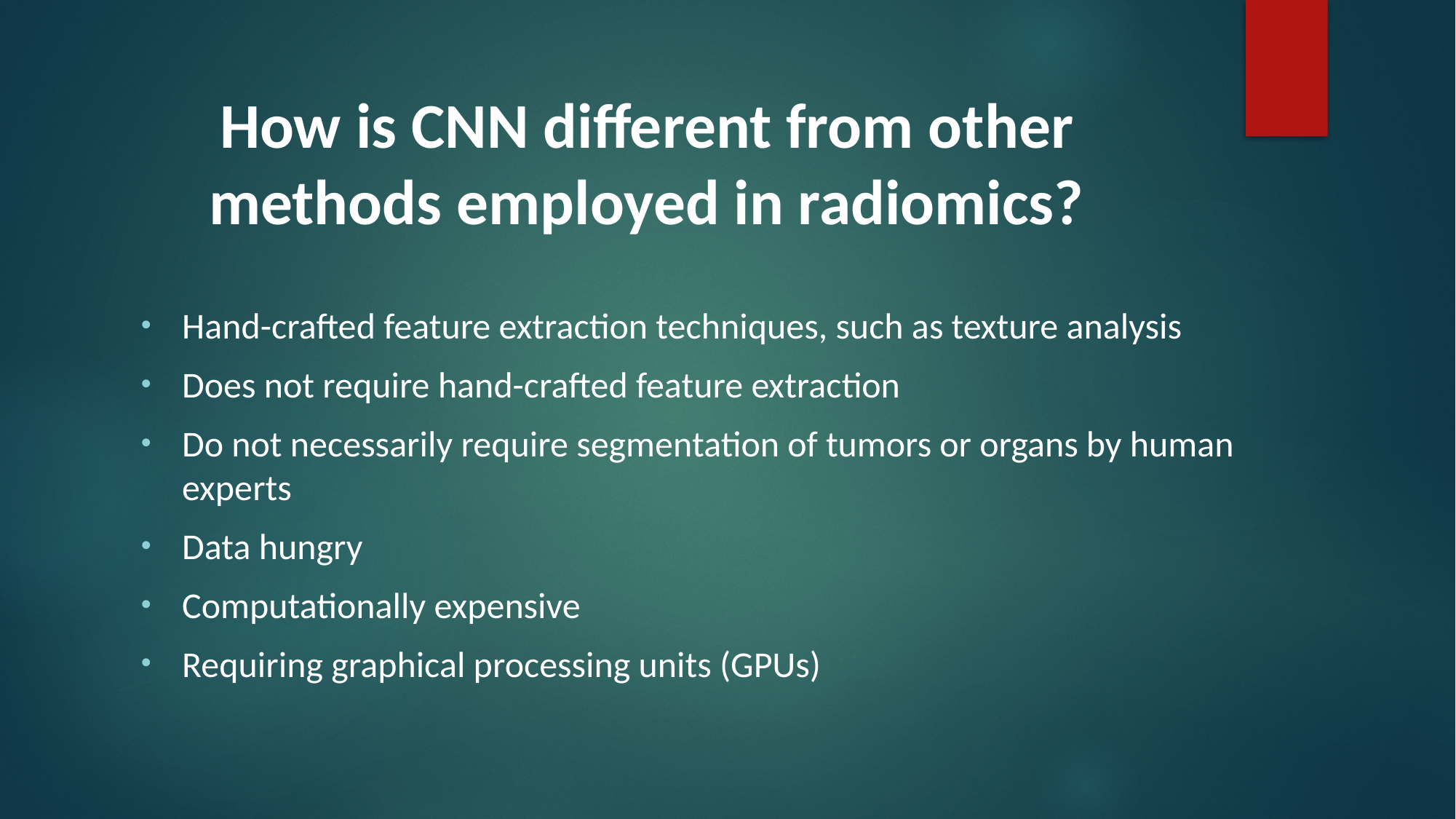

# How is CNN different from other methods employed in radiomics?
Hand-crafted feature extraction techniques, such as texture analysis
Does not require hand-crafted feature extraction
Do not necessarily require segmentation of tumors or organs by human experts
Data hungry
Computationally expensive
Requiring graphical processing units (GPUs)